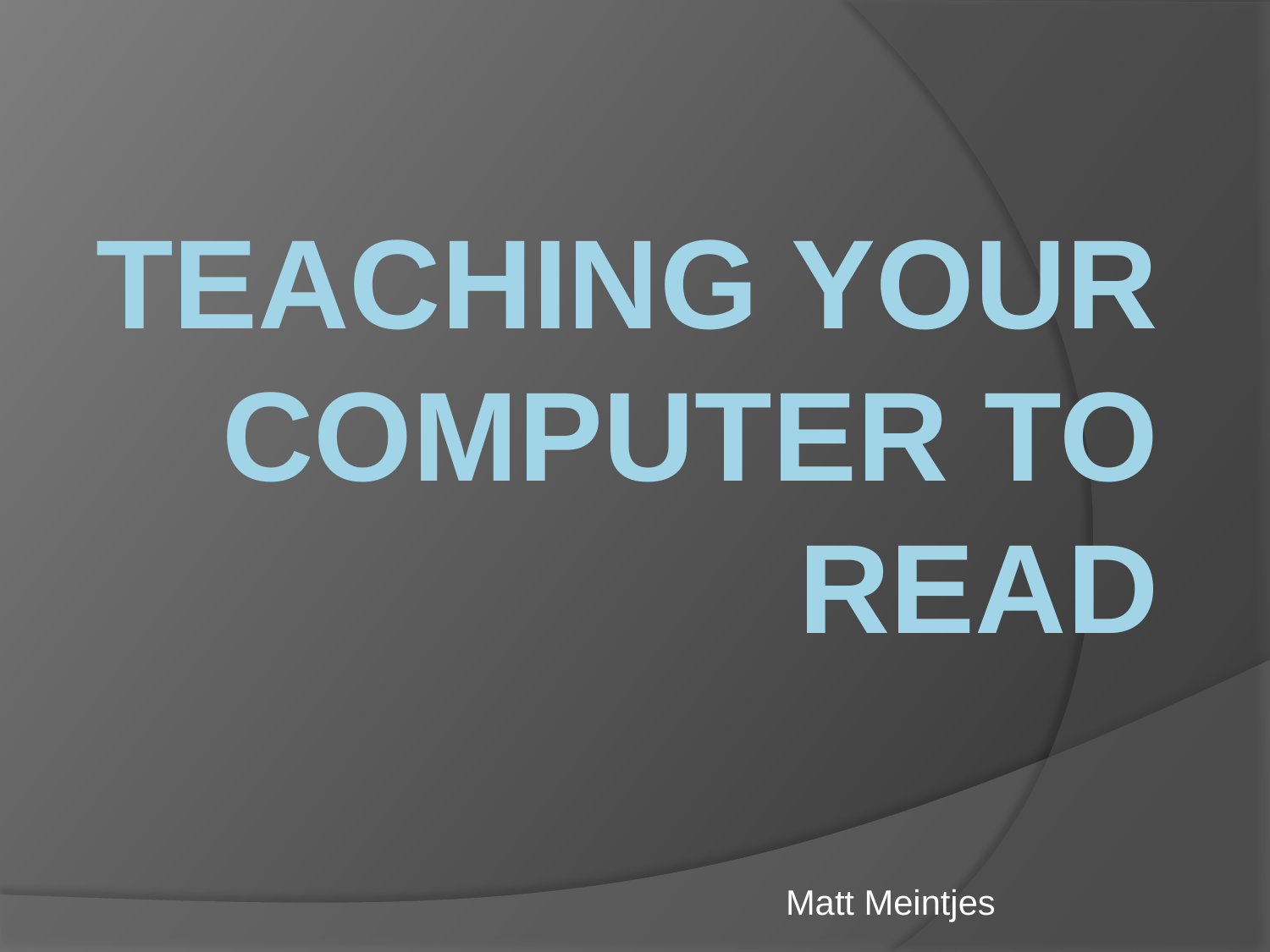

# Teaching your Computer To Read
Matt Meintjes